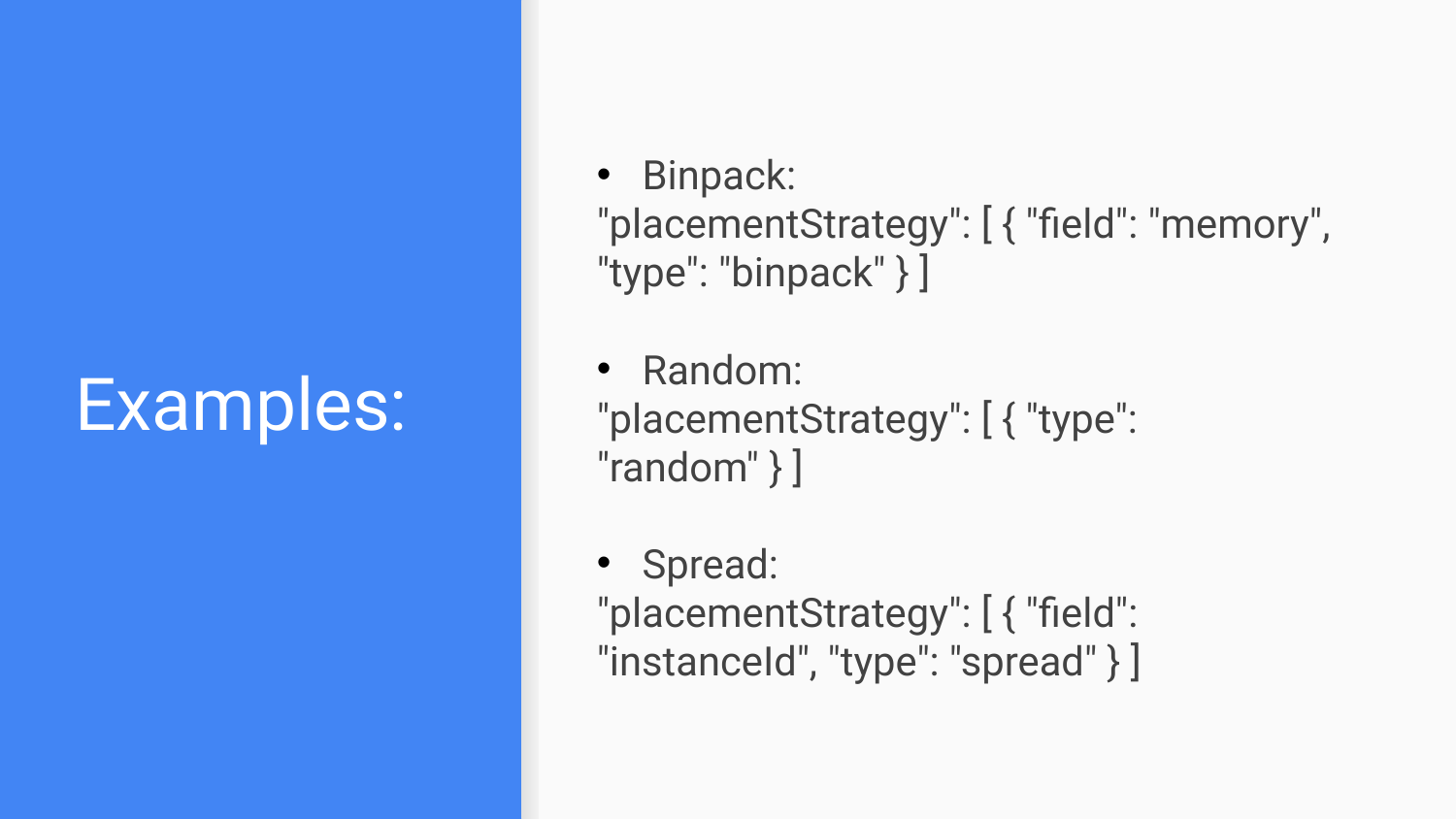

#
Binpack:
"placementStrategy": [ { "field": "memory", "type": "binpack" } ]

Random:
"placementStrategy": [ { "type": "random" } ]

Spread:
"placementStrategy": [ { "field": "instanceId", "type": "spread" } ]

Examples: